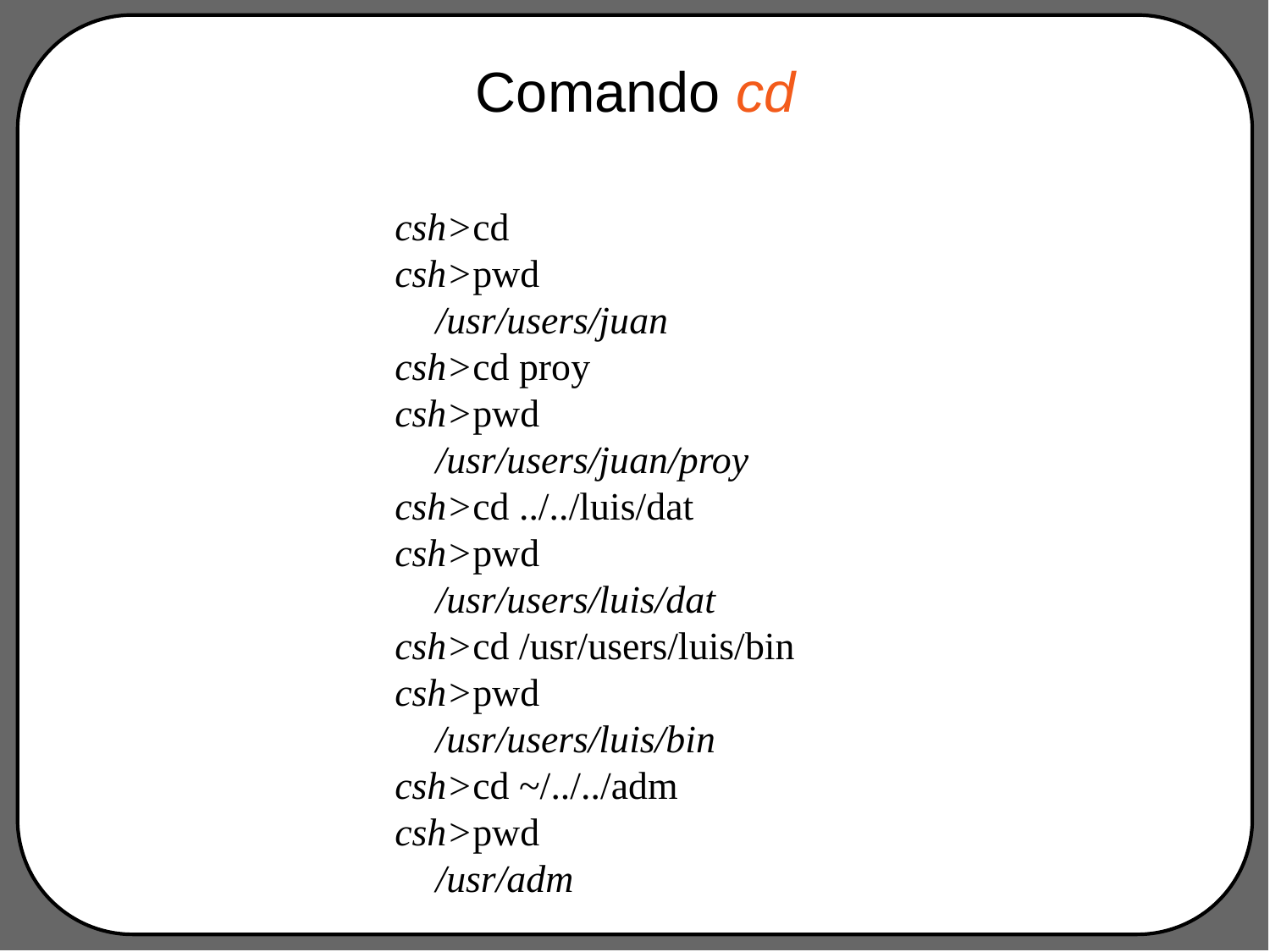

# Comando cd
csh>cd
csh>pwd
/usr/users/juan
csh>cd proy
csh>pwd
/usr/users/juan/proy
csh>cd ../../luis/dat
csh>pwd
/usr/users/luis/dat
csh>cd /usr/users/luis/bin
csh>pwd
/usr/users/luis/bin
csh>cd ~/../../adm
csh>pwd
/usr/adm